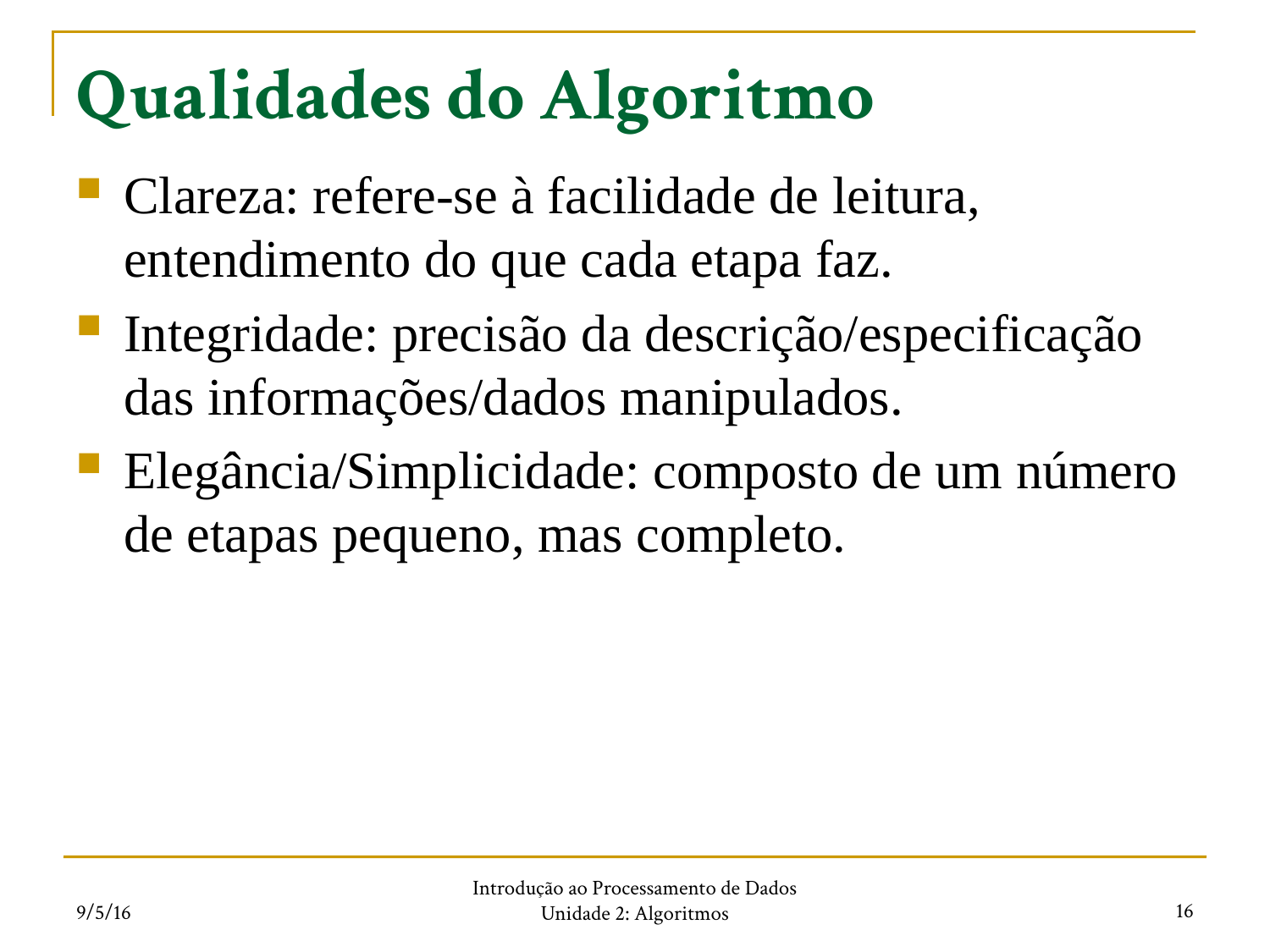

# Qualidades do Algoritmo
Clareza: refere-se à facilidade de leitura, entendimento do que cada etapa faz.
Integridade: precisão da descrição/especificação das informações/dados manipulados.
Elegância/Simplicidade: composto de um número de etapas pequeno, mas completo.

9/5/16
16
Introdução ao Processamento de Dados
Unidade 2: Algoritmos